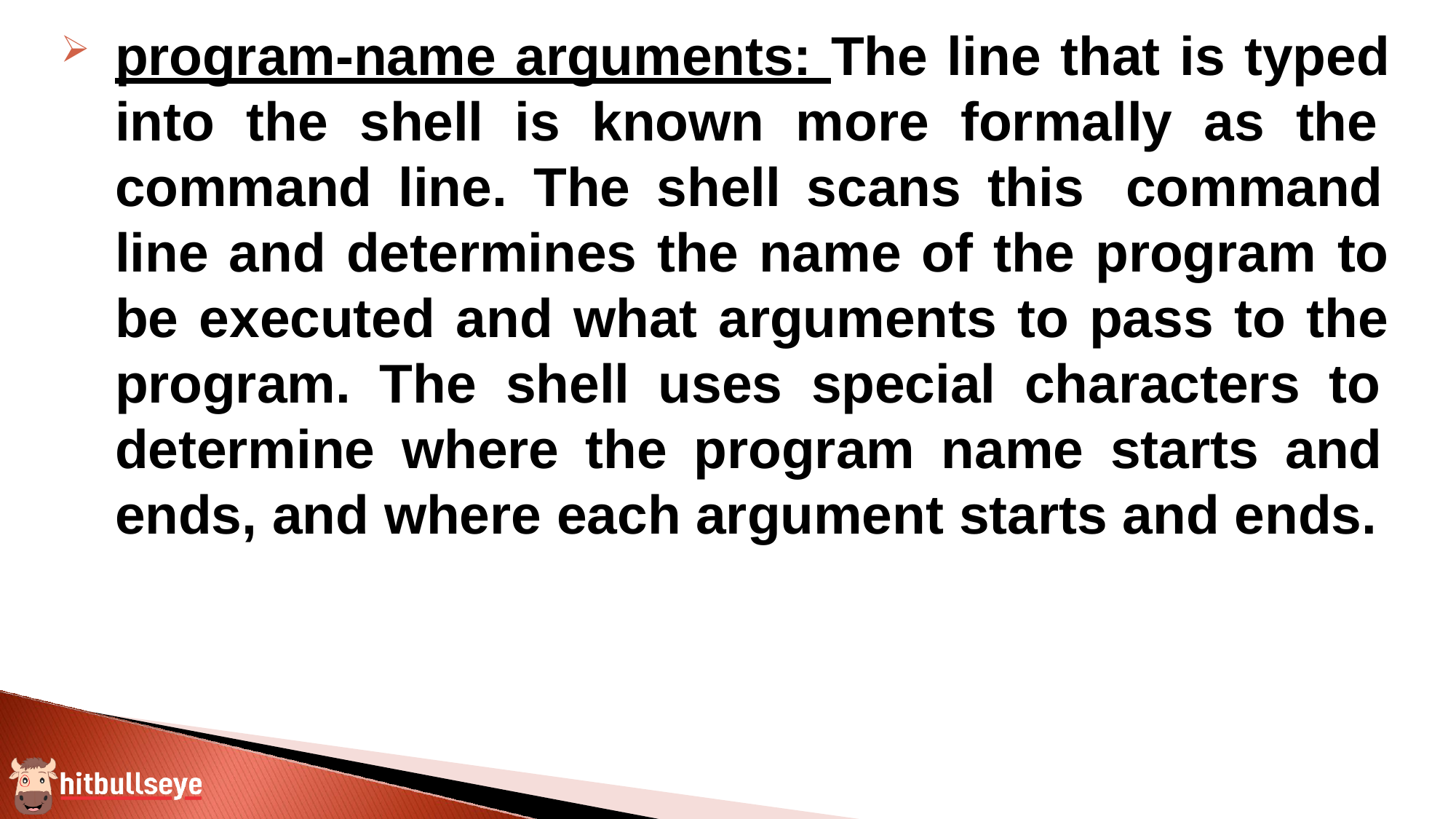

program-name arguments: The line that is typed  into the shell is known more formally as the  command line. The shell scans this command  line and determines the name of the program to  be executed and what arguments to pass to the  program. The shell uses special characters to  determine where the program name starts and  ends, and where each argument starts and ends.